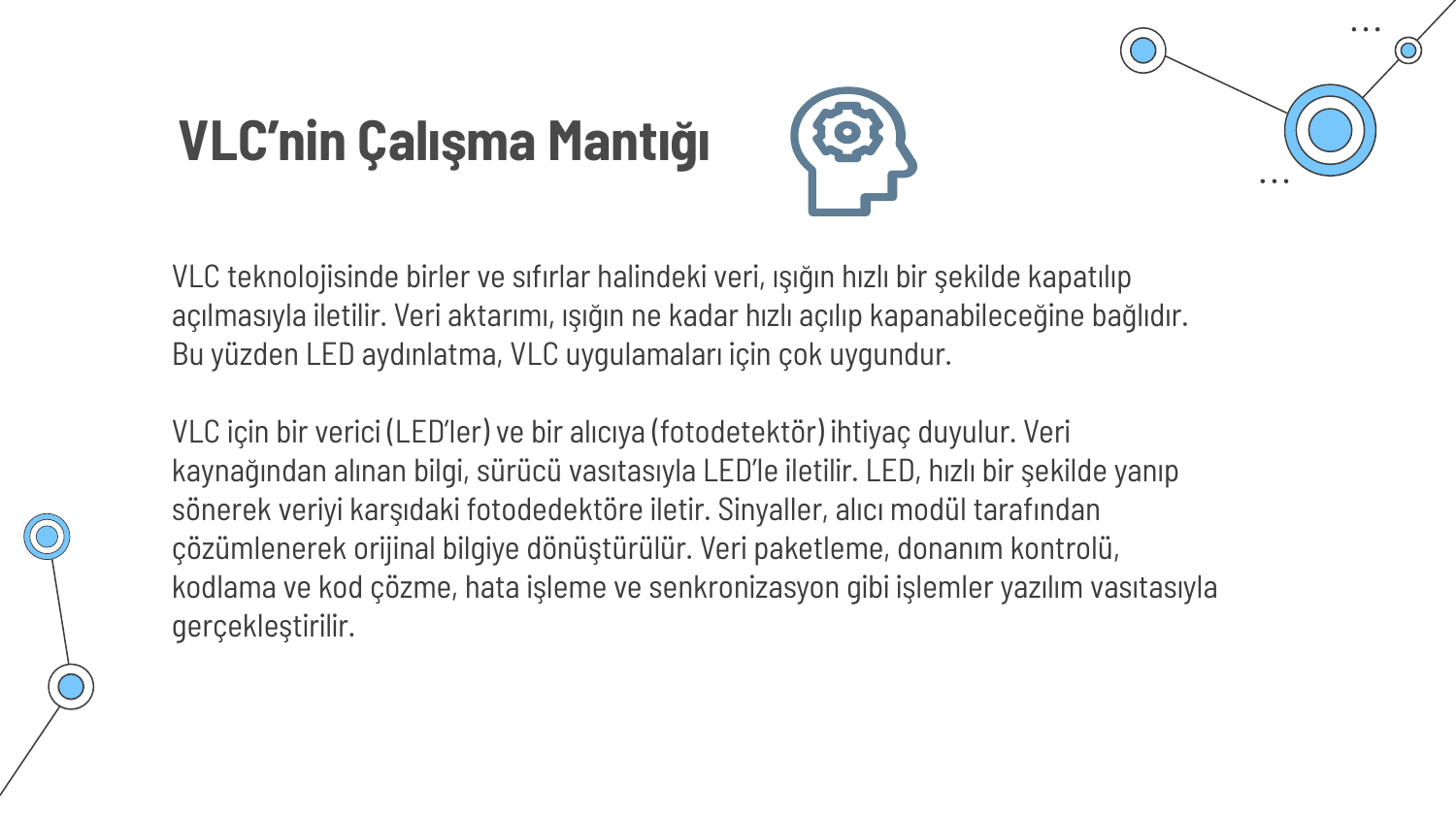

VLC’nin Çalışma Mantığı
VLC teknolojisinde birler ve sıfırlar halindeki veri, ışığın hızlı bir şekilde kapatılıp açılmasıyla iletilir. Veri aktarımı, ışığın ne kadar hızlı açılıp kapanabileceğine bağlıdır. Bu yüzden LED aydınlatma, VLC uygulamaları için çok uygundur.

VLC için bir verici (LED’ler) ve bir alıcıya (fotodetektör) ihtiyaç duyulur. Veri kaynağından alınan bilgi, sürücü vasıtasıyla LED’le iletilir. LED, hızlı bir şekilde yanıp sönerek veriyi karşıdaki fotodedektöre iletir. Sinyaller, alıcı modül tarafından çözümlenerek orijinal bilgiye dönüştürülür. Veri paketleme, donanım kontrolü, kodlama ve kod çözme, hata işleme ve senkronizasyon gibi işlemler yazılım vasıtasıyla gerçekleştirilir.